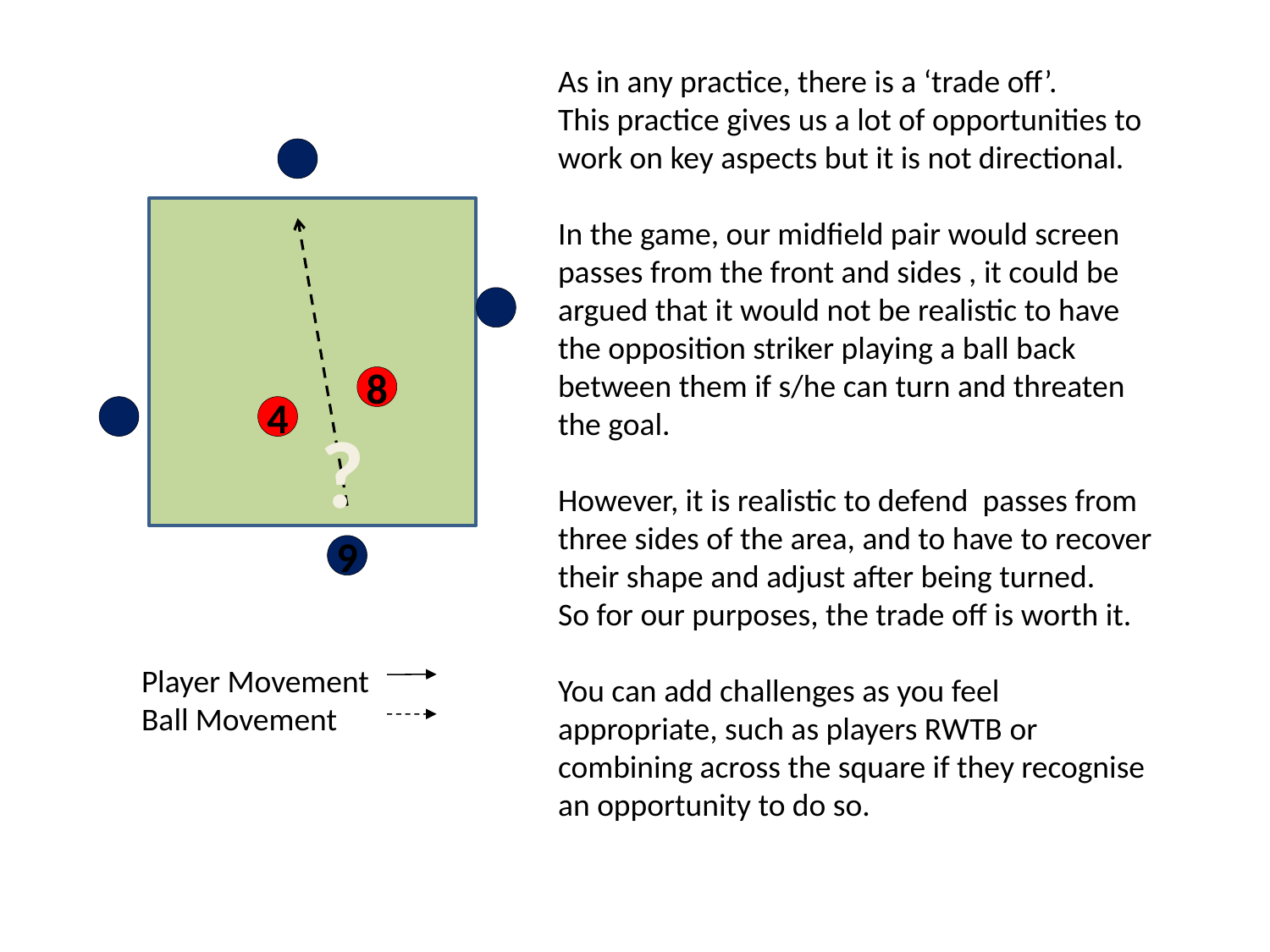

As in any practice, there is a ‘trade off’.
This practice gives us a lot of opportunities to work on key aspects but it is not directional.

In the game, our midfield pair would screen passes from the front and sides , it could be argued that it would not be realistic to have the opposition striker playing a ball back between them if s/he can turn and threaten the goal.

However, it is realistic to defend  passes from
three sides of the area, and to have to recover their shape and adjust after being turned.
So for our purposes, the trade off is worth it.

You can add challenges as you feel appropriate, such as players RWTB or combining across the square if they recognise an opportunity to do so.

8

4
?
9

Player Movement
Ball Movement